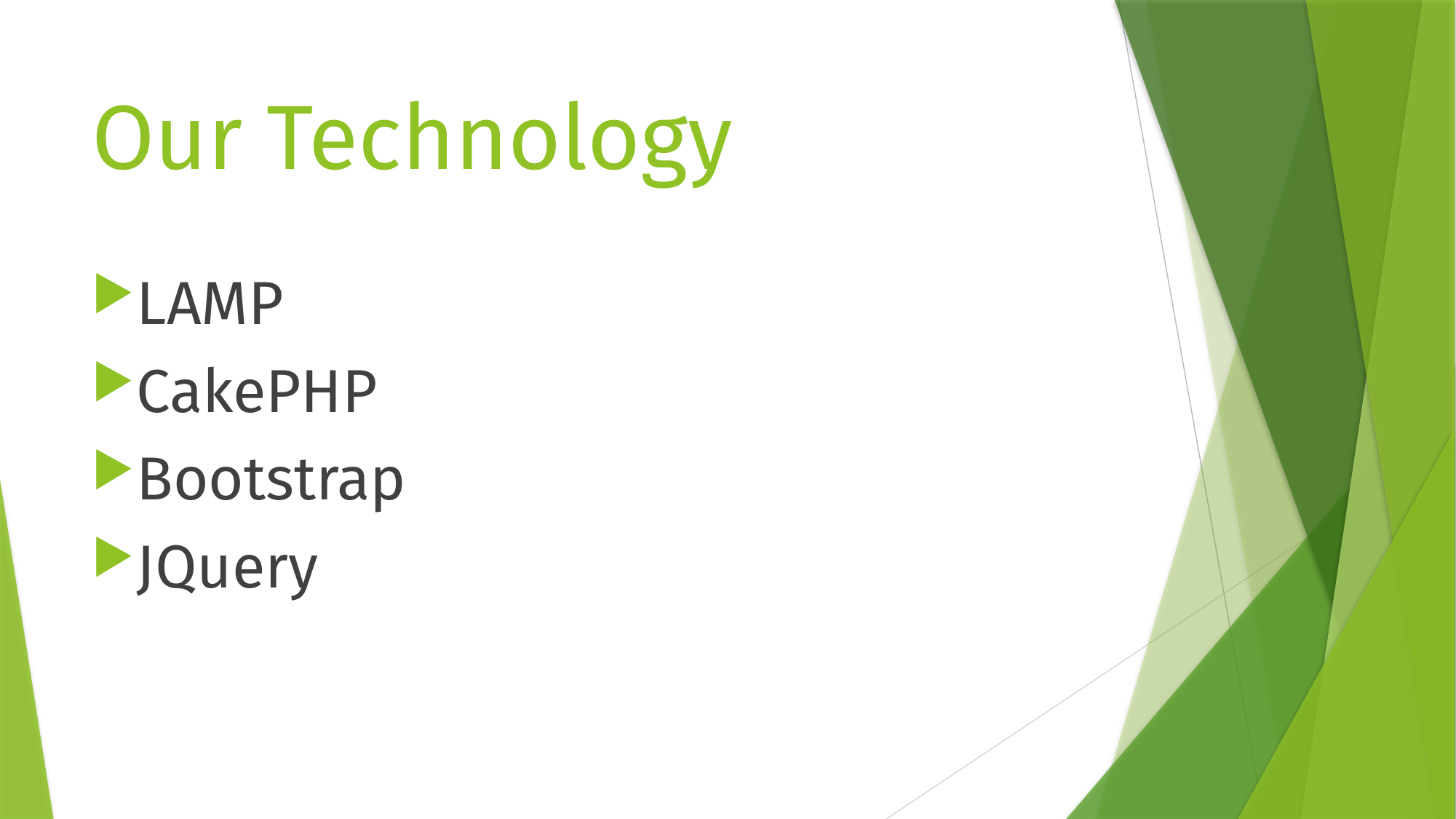

# Our Technology
LAMP
CakePHP
Bootstrap
JQuery